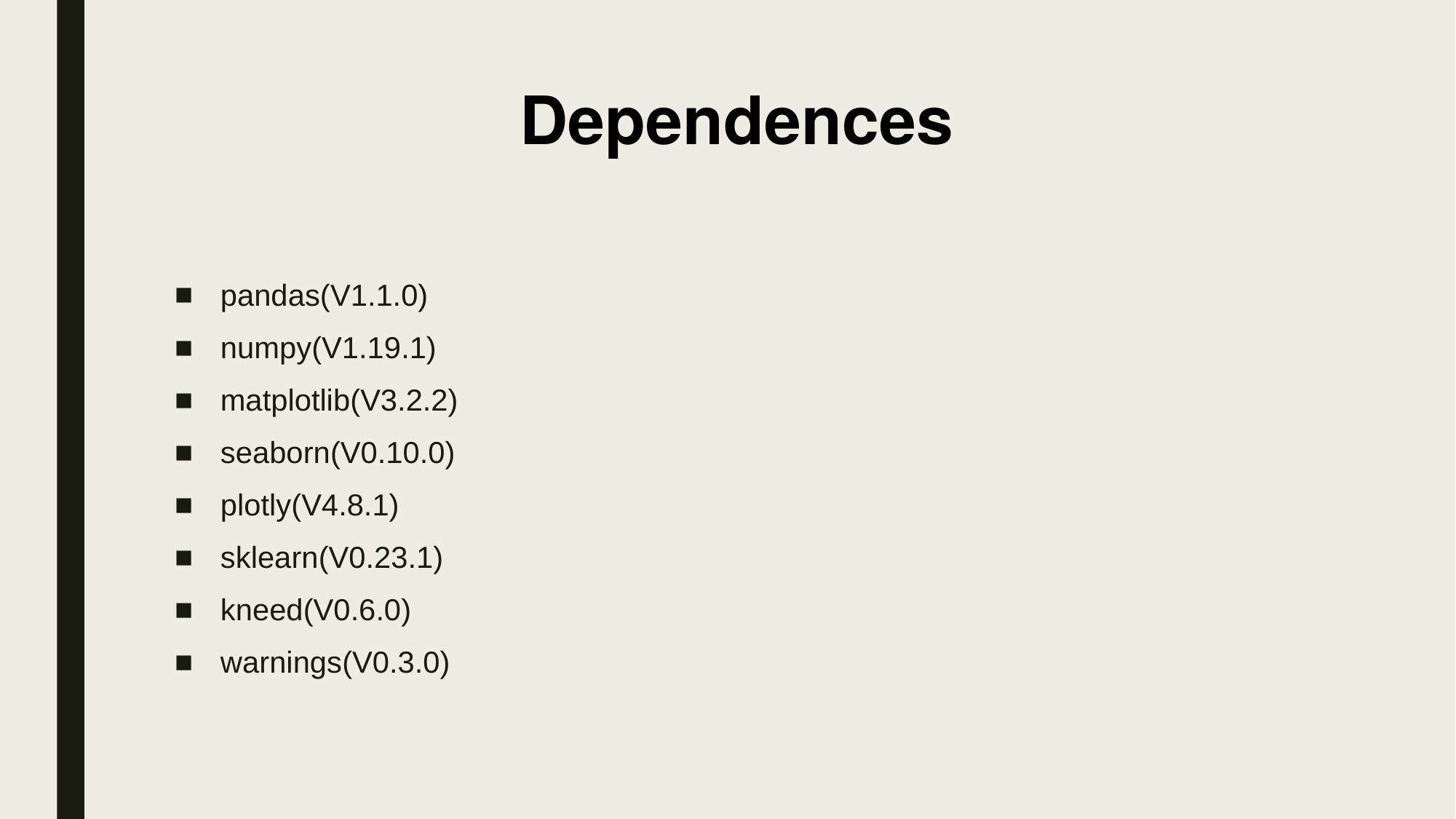

# Dependences
pandas(V1.1.0)
numpy(V1.19.1)
matplotlib(V3.2.2)
seaborn(V0.10.0)
plotly(V4.8.1)
sklearn(V0.23.1)
kneed(V0.6.0)
warnings(V0.3.0)